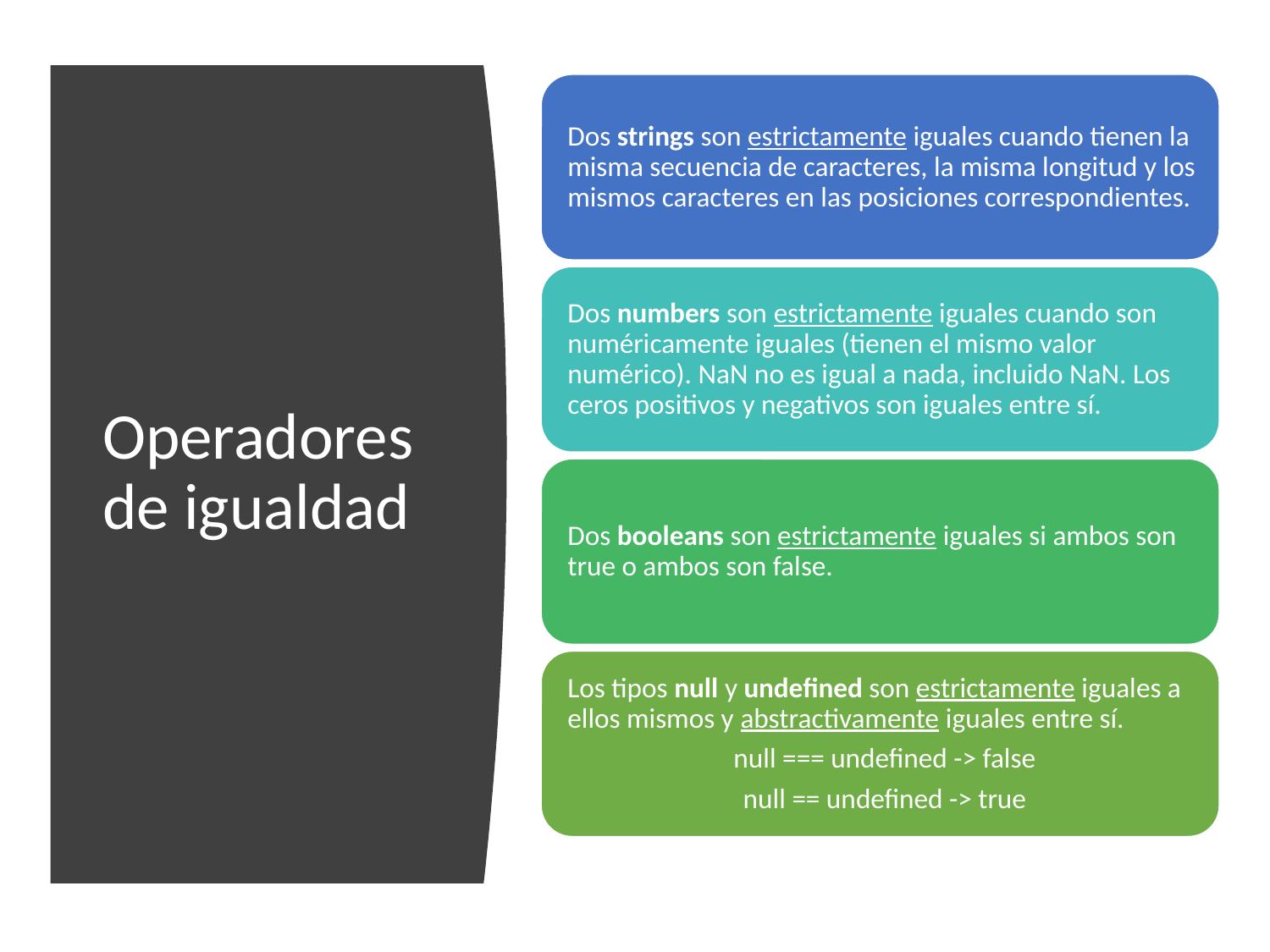

Dos strings son estrictamente iguales cuando tienen la misma secuencia de caracteres, la misma longitud y los mismos caracteres en las posiciones correspondientes.
Dos numbers son estrictamente iguales cuando son numéricamente iguales (tienen el mismo valor numérico). NaN no es igual a nada, incluido NaN. Los ceros positivos y negativos son iguales entre sí.
Dos booleans son estrictamente iguales si ambos son true o ambos son false.
Los tipos null y undefined son estrictamente iguales a ellos mismos y abstractivamente iguales entre sí.
null === undefined -> false
null == undefined -> true

# Operadores de igualdad